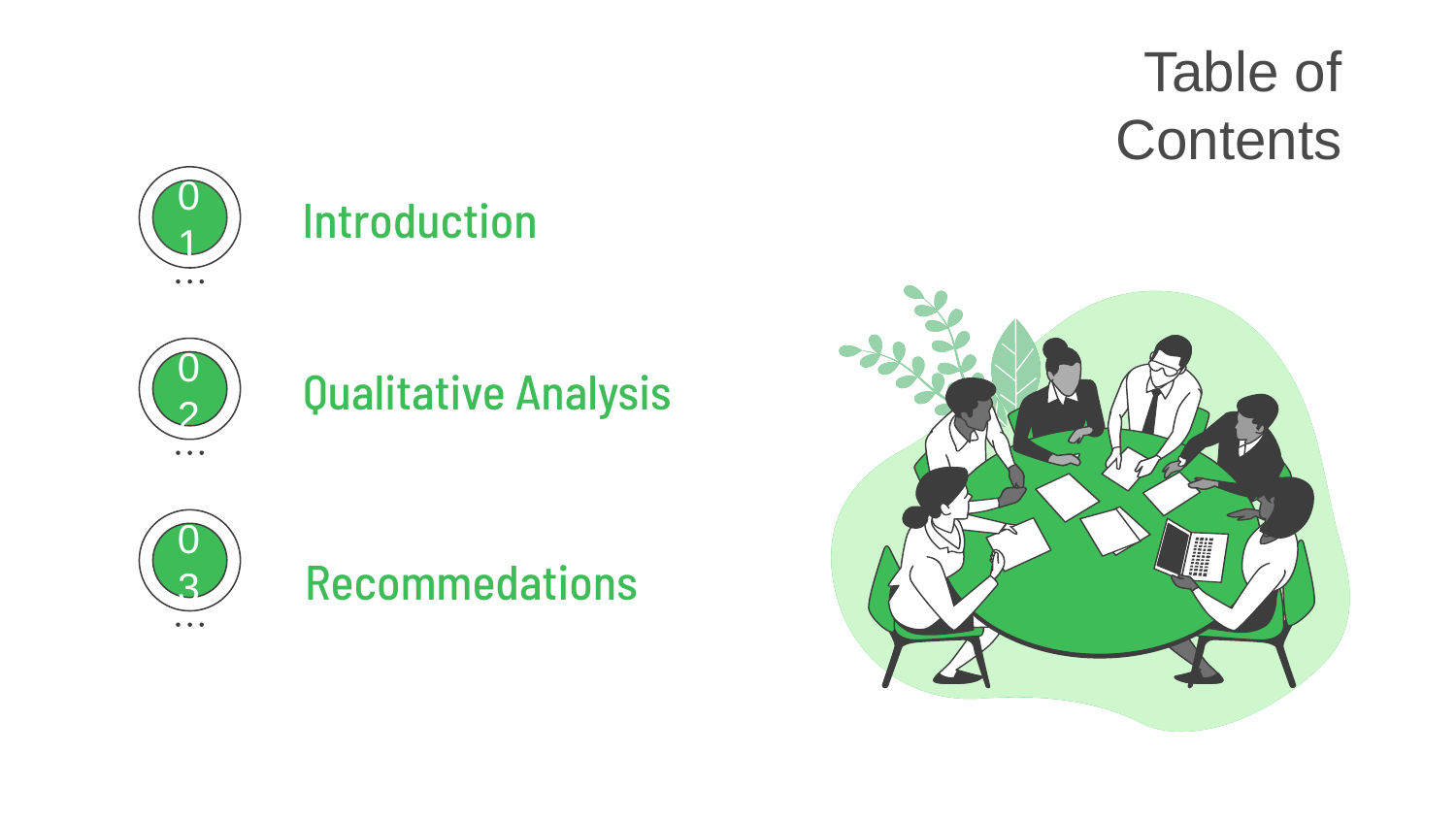

# Table of Contents

Introduction
01

Qualitative Analysis
02

Recommedations
03